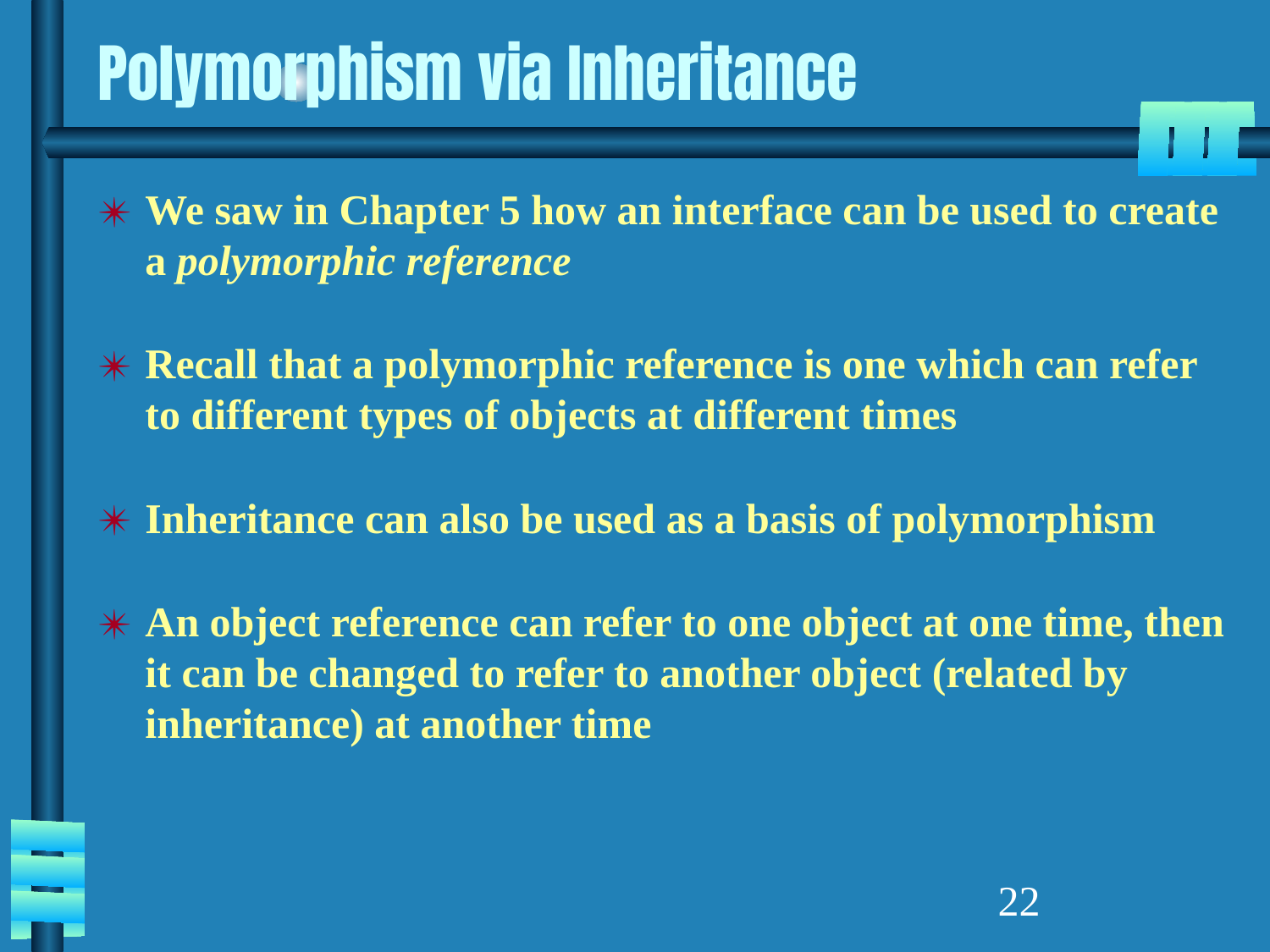

# Polymorphism via Inheritance
We saw in Chapter 5 how an interface can be used to create a polymorphic reference

Recall that a polymorphic reference is one which can refer to different types of objects at different times

Inheritance can also be used as a basis of polymorphism

An object reference can refer to one object at one time, then it can be changed to refer to another object (related by inheritance) at another time

22